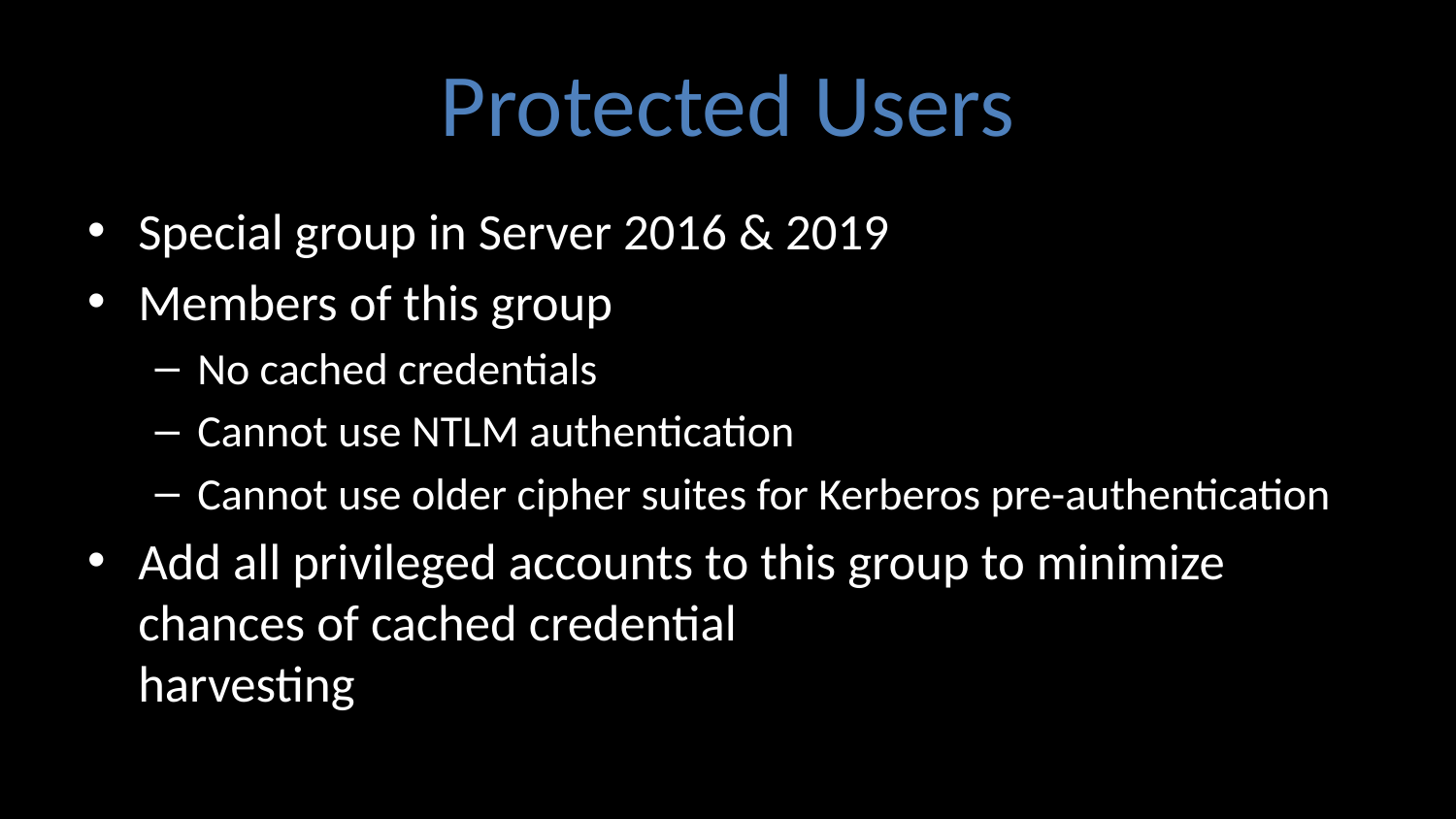

# Protected Users
Special group in Server 2016 & 2019
Members of this group
No cached credentials
Cannot use NTLM authentication
Cannot use older cipher suites for Kerberos pre-authentication
Add all privileged accounts to this group to minimize chances of cached credential
harvesting